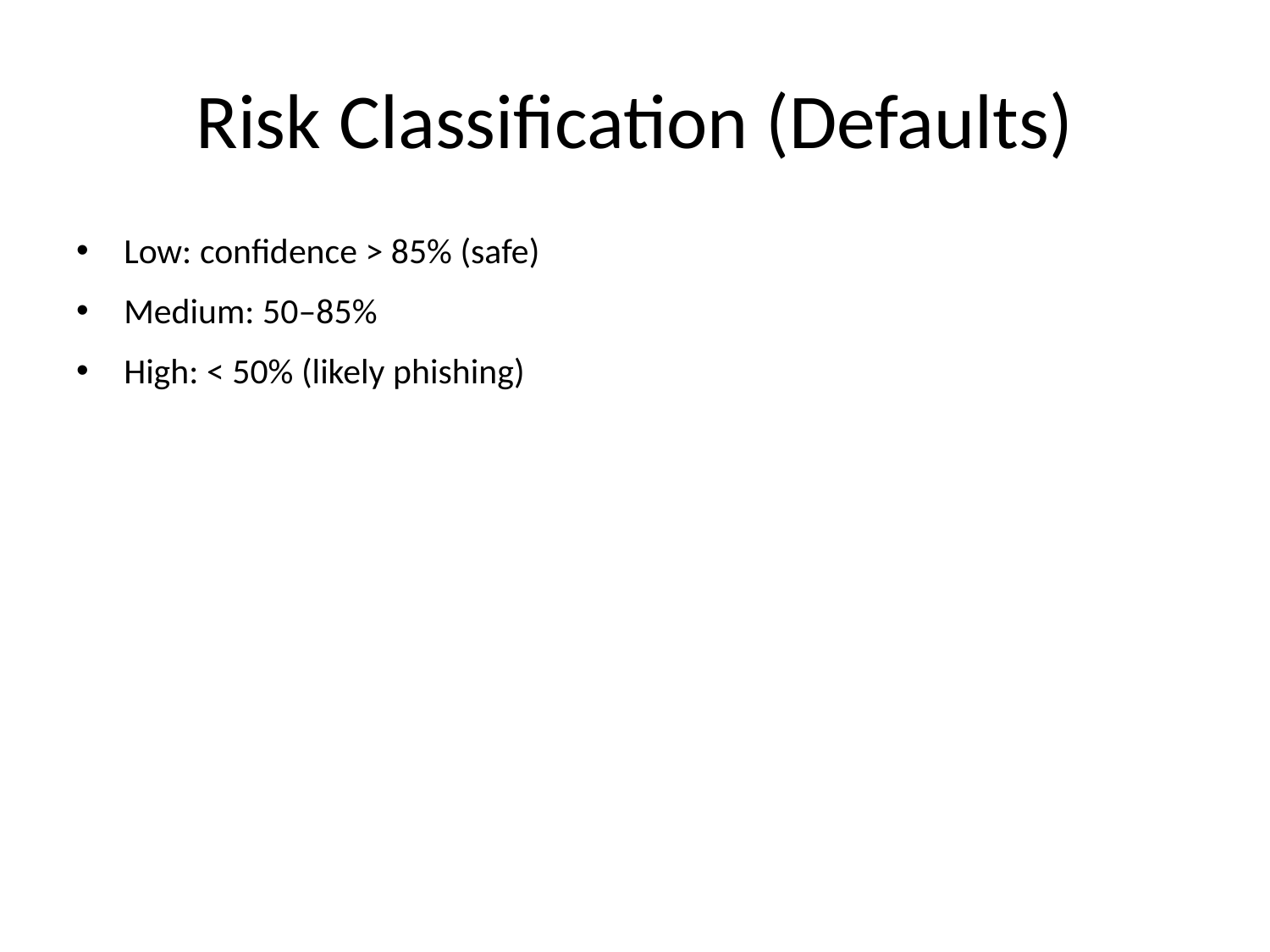

# Risk Classification (Defaults)
Low: confidence > 85% (safe)
Medium: 50–85%
High: < 50% (likely phishing)